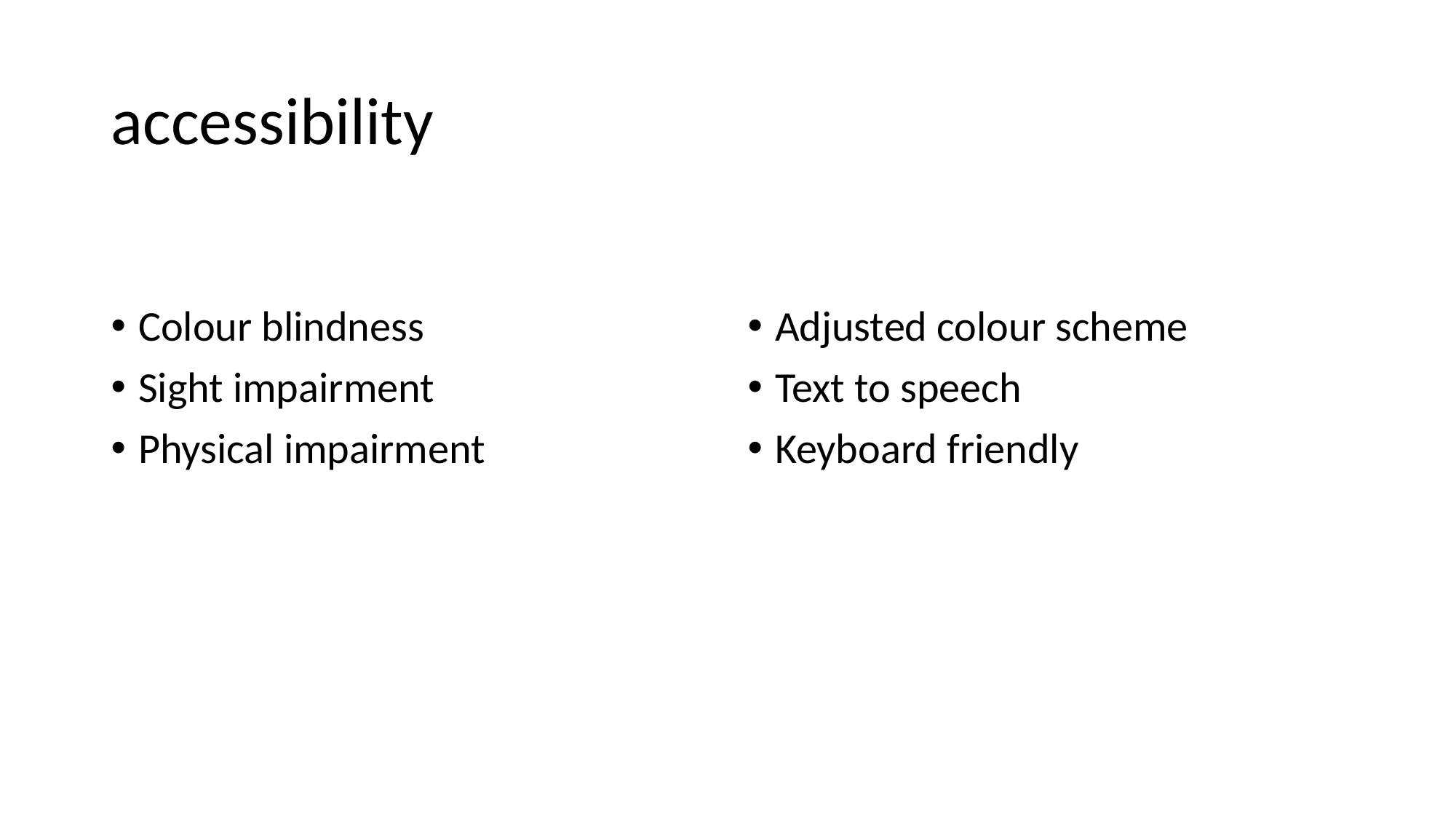

# accessibility

Colour blindness
Sight impairment
Physical impairment

Adjusted colour scheme
Text to speech
Keyboard friendly